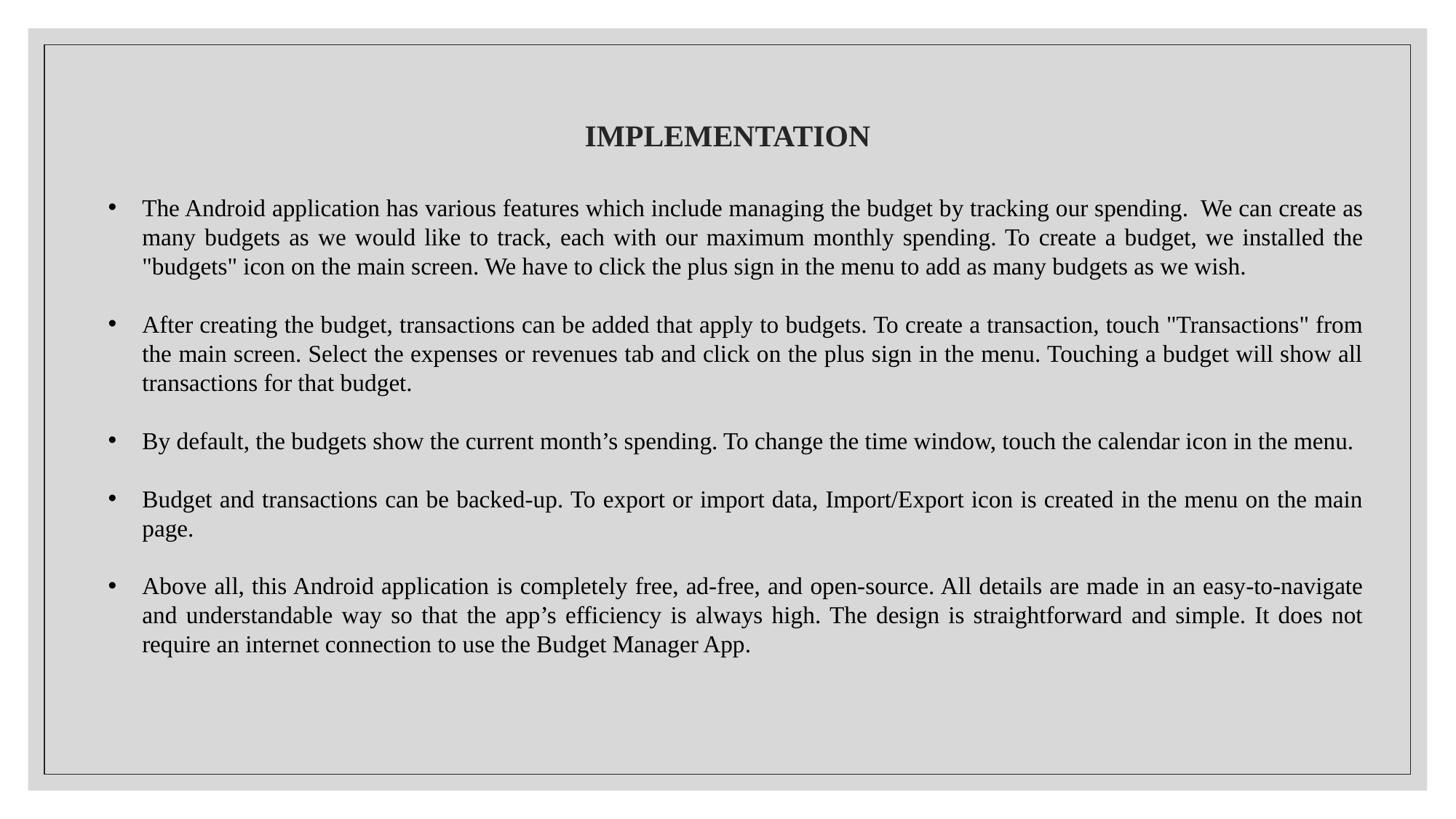

# IMPLEMENTATION

The Android application has various features which include managing the budget by tracking our spending.  We can create as many budgets as we would like to track, each with our maximum monthly spending. To create a budget, we installed the "budgets" icon on the main screen. We have to click the plus sign in the menu to add as many budgets as we wish.

After creating the budget, transactions can be added that apply to budgets. To create a transaction, touch "Transactions" from the main screen. Select the expenses or revenues tab and click on the plus sign in the menu. Touching a budget will show all transactions for that budget.

By default, the budgets show the current month’s spending. To change the time window, touch the calendar icon in the menu.

Budget and transactions can be backed-up. To export or import data, Import/Export icon is created in the menu on the main page.

Above all, this Android application is completely free, ad-free, and open-source. All details are made in an easy-to-navigate and understandable way so that the app’s efficiency is always high. The design is straightforward and simple. It does not require an internet connection to use the Budget Manager App.